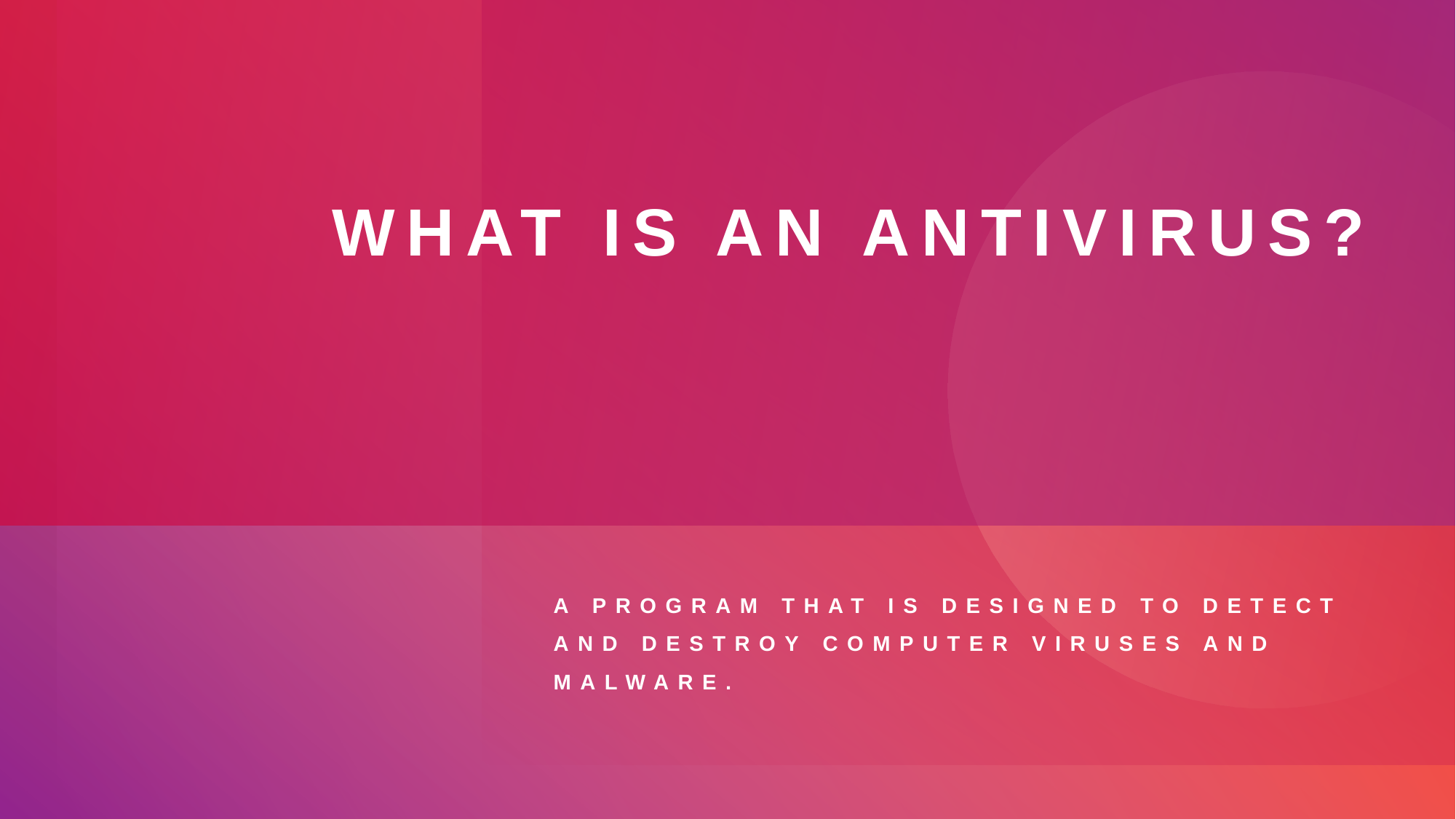

# What is an Antivirus?
A program that is designed to detect and destroy computer viruses and malware.